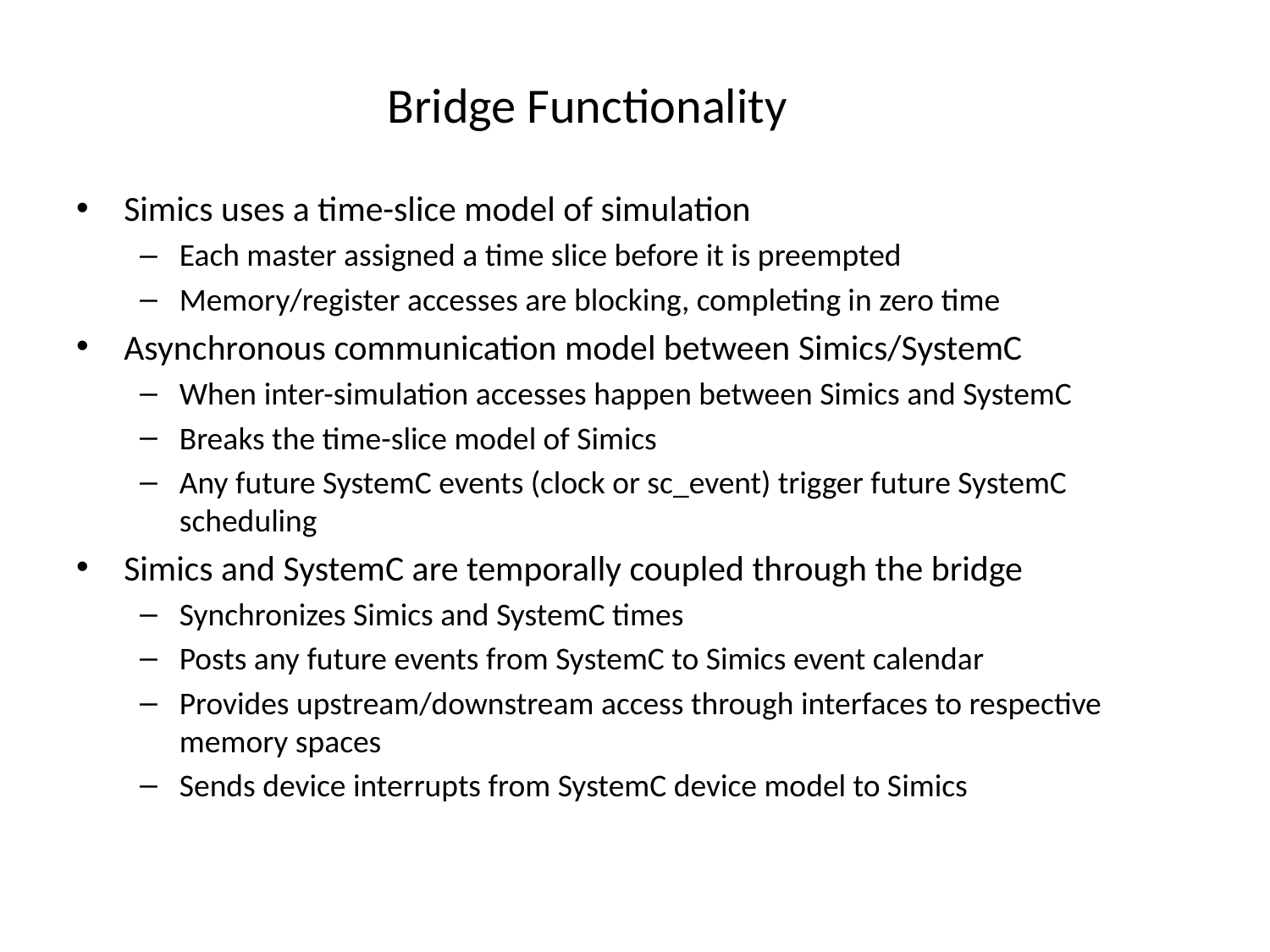

# Bridge Functionality
Simics uses a time-slice model of simulation
Each master assigned a time slice before it is preempted
Memory/register accesses are blocking, completing in zero time
Asynchronous communication model between Simics/SystemC
When inter-simulation accesses happen between Simics and SystemC
Breaks the time-slice model of Simics
Any future SystemC events (clock or sc_event) trigger future SystemC scheduling
Simics and SystemC are temporally coupled through the bridge
Synchronizes Simics and SystemC times
Posts any future events from SystemC to Simics event calendar
Provides upstream/downstream access through interfaces to respective memory spaces
Sends device interrupts from SystemC device model to Simics